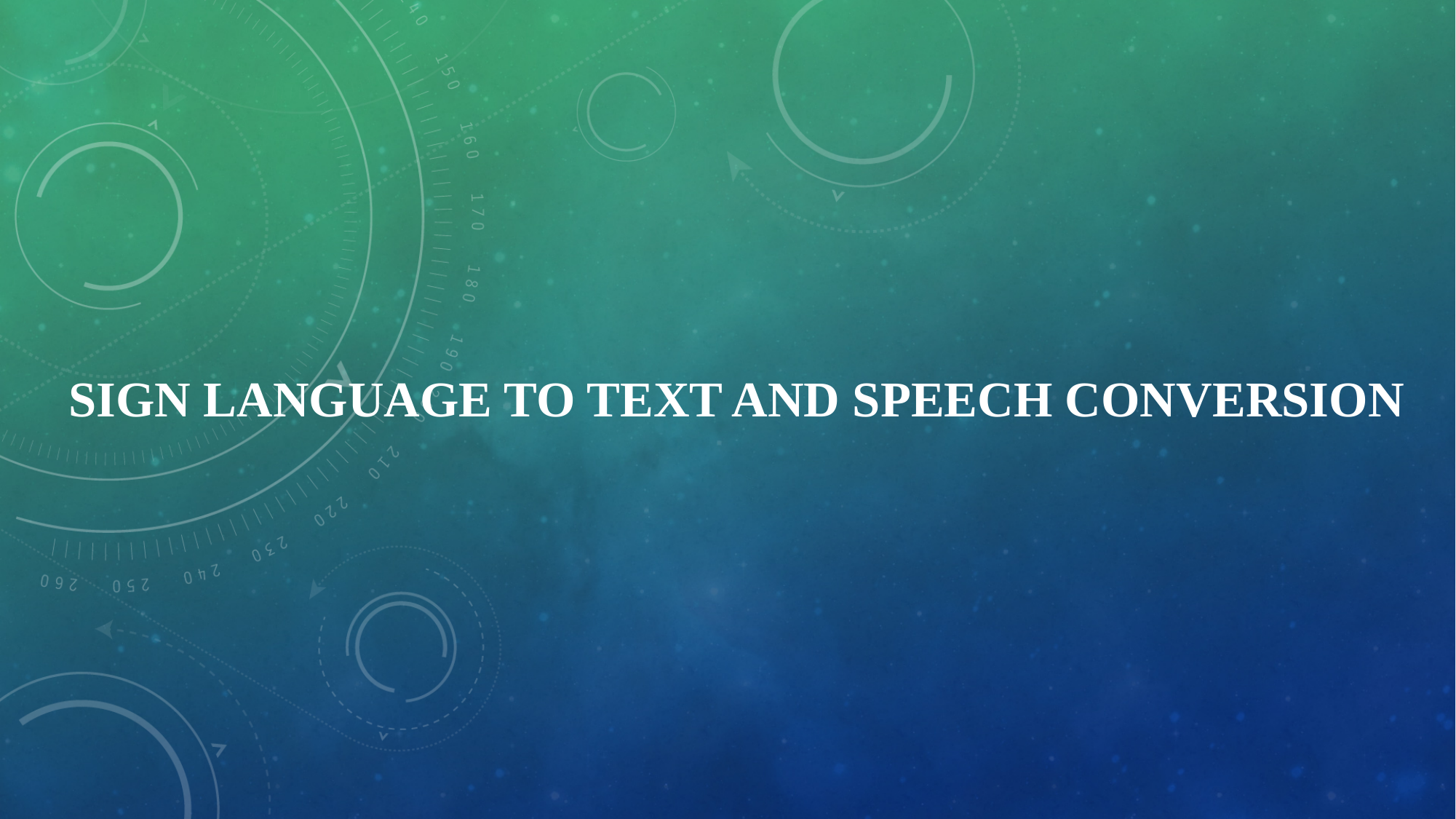

SIGN LANGUAGE TO TEXT AND SPEECH CONVERSION